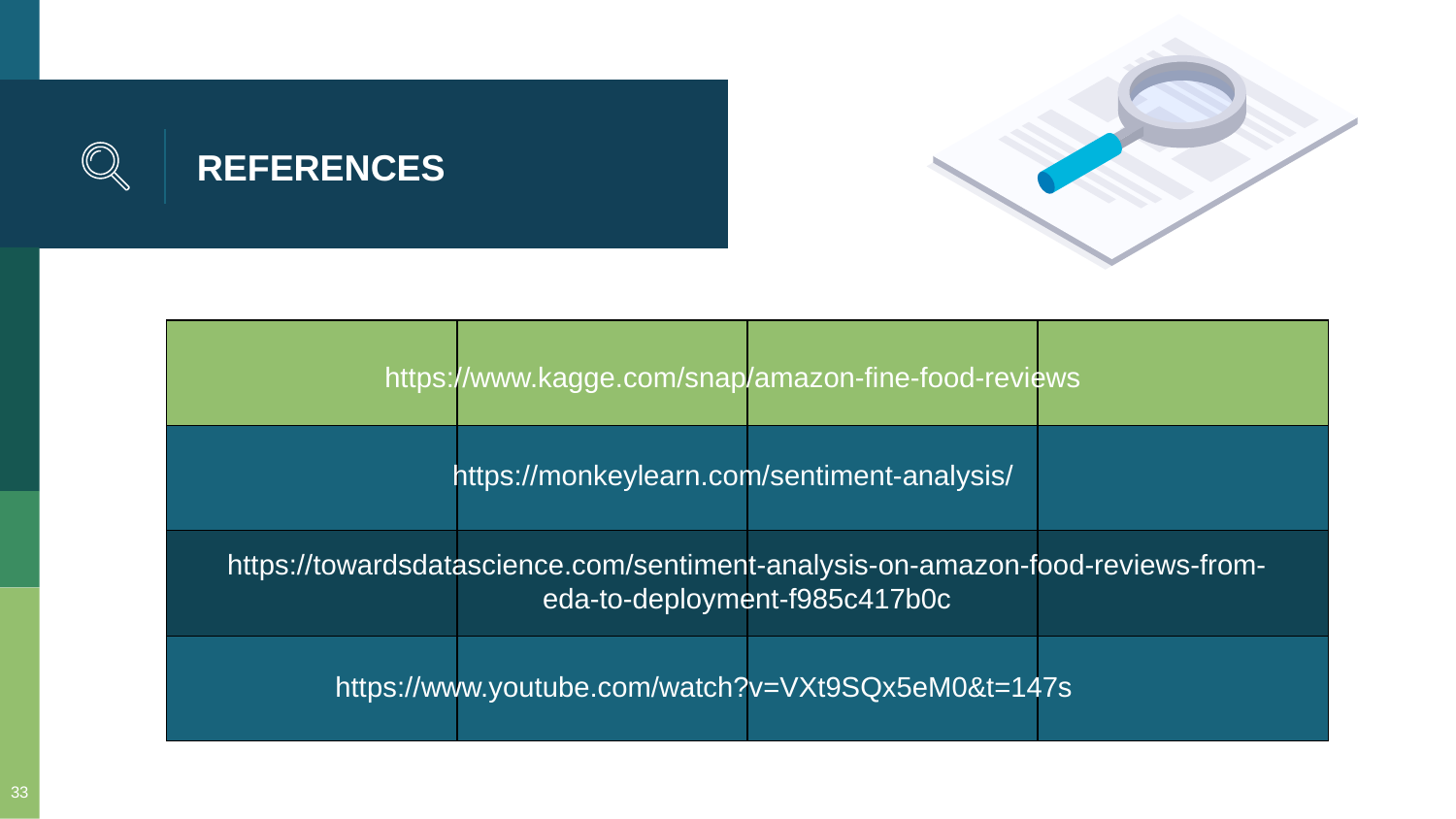

# REFERENCES

|  |  |  |  |
| --- | --- | --- | --- |
|  |  |  |  |
|  |  |  |  |
|  |  |  |  |
https://www.kagge.com/snap/amazon-fine-food-reviews
https://monkeylearn.com/sentiment-analysis/
https://towardsdatascience.com/sentiment-analysis-on-amazon-food-reviews-from-eda-to-deployment-f985c417b0c
https://www.youtube.com/watch?v=VXt9SQx5eM0&t=147s
33